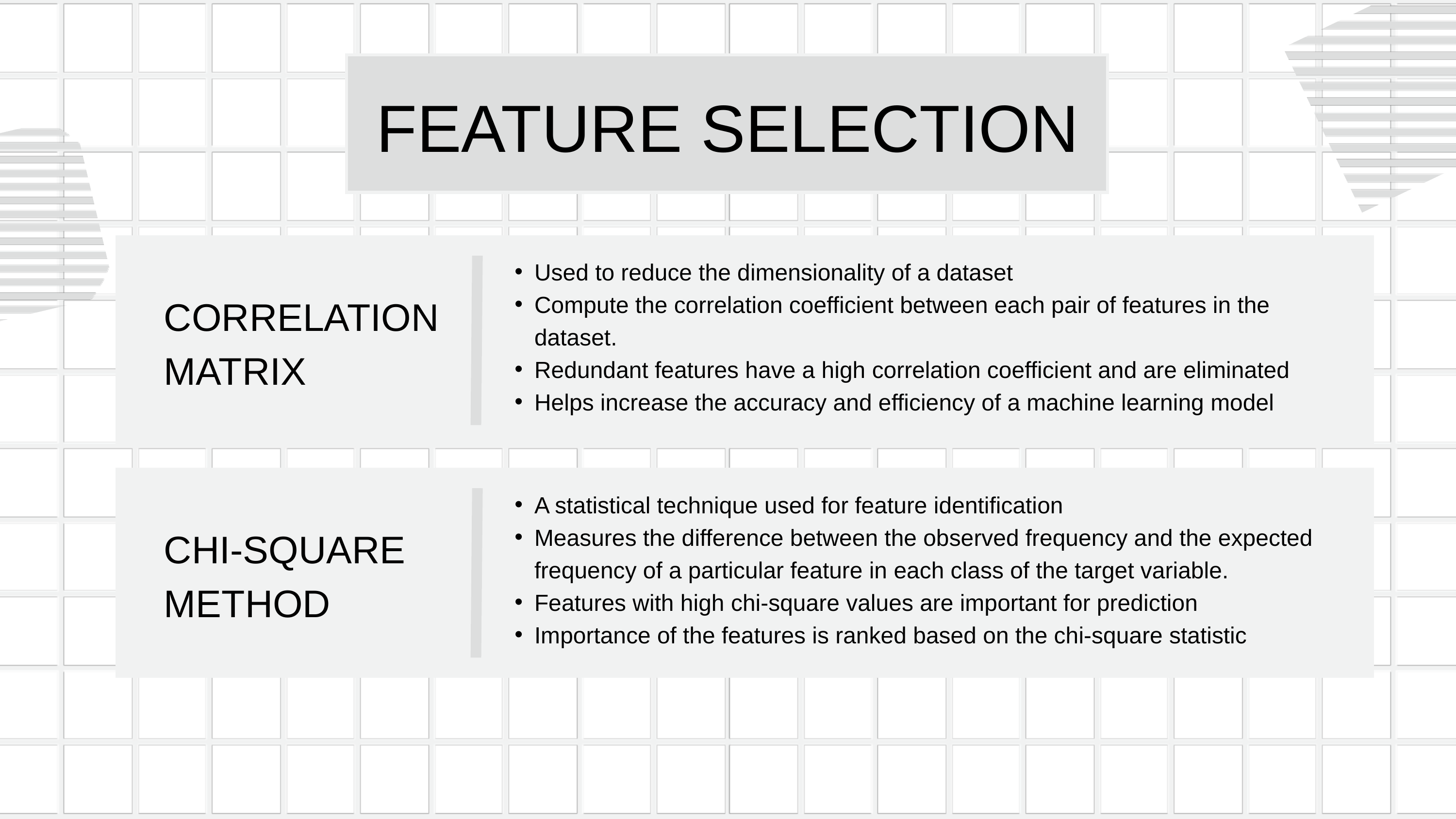

FEATURE SELECTION

Used to reduce the dimensionality of a dataset
Compute the correlation coefficient between each pair of features in the dataset.
Redundant features have a high correlation coefficient and are eliminated
Helps increase the accuracy and efficiency of a machine learning model

CORRELATION MATRIX

A statistical technique used for feature identification
Measures the difference between the observed frequency and the expected frequency of a particular feature in each class of the target variable.
Features with high chi-square values are important for prediction
Importance of the features is ranked based on the chi-square statistic

CHI-SQUARE
METHOD